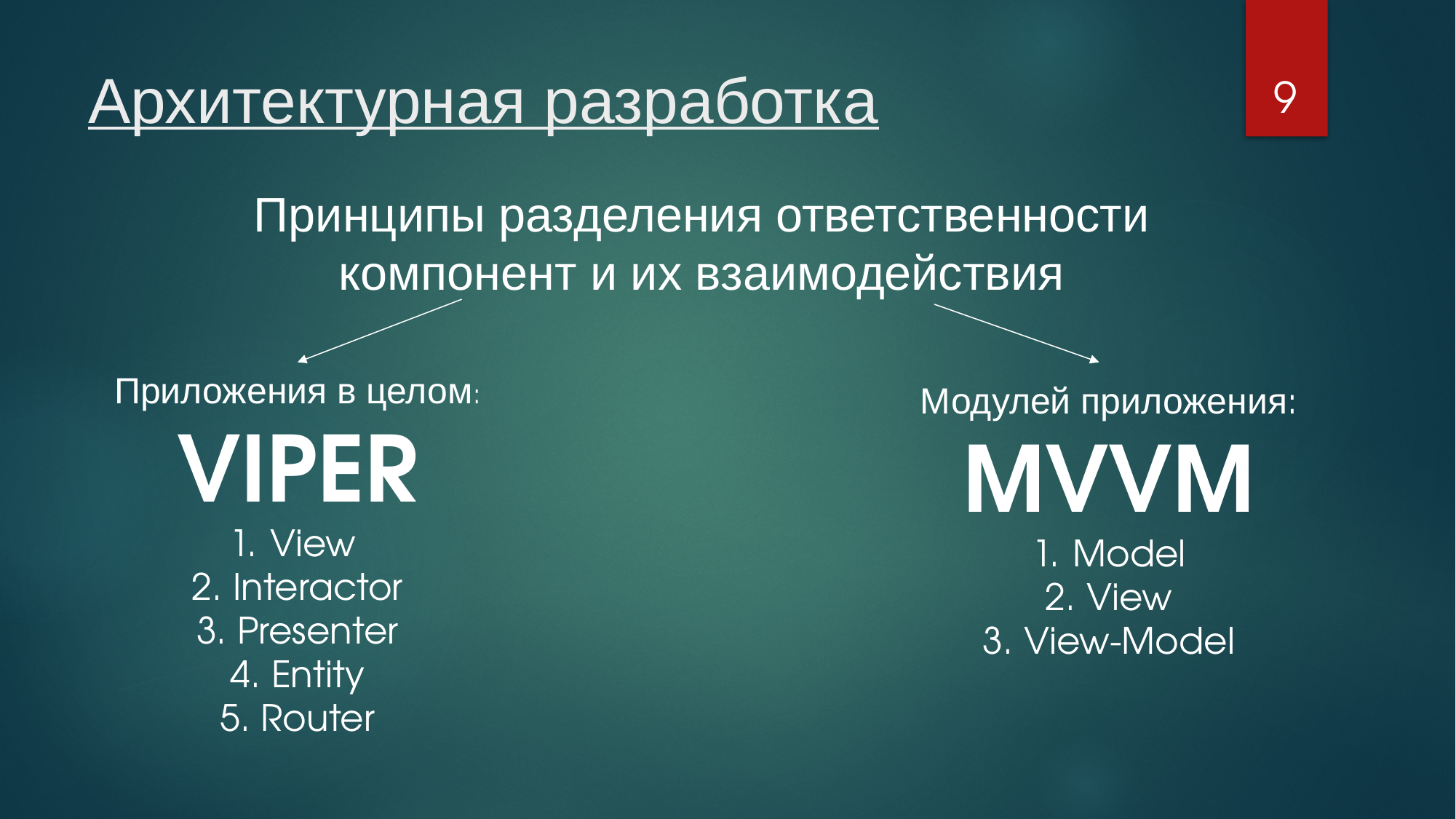

9
# Архитектурная разработка
Принципы разделения ответственности компонент и их взаимодействия
Приложения в целом:
VIPER
View
Interactor
Presenter
Entity
Router
Модулей приложения:
MVVM
Model
View
View-Model